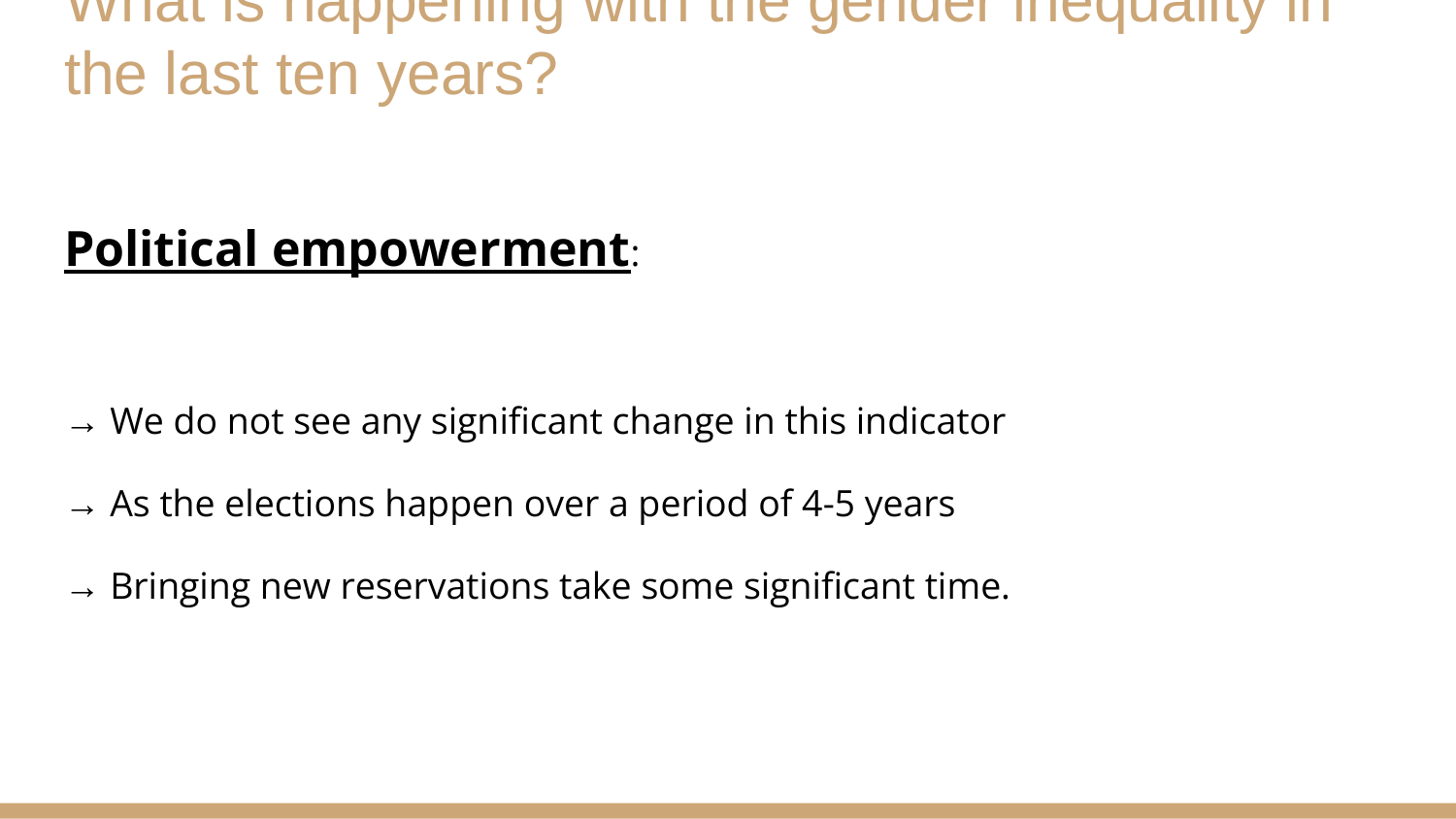

# What is happening with the gender inequality in the last ten years?

Political empowerment:

→ We do not see any significant change in this indicator
→ As the elections happen over a period of 4-5 years
→ Bringing new reservations take some significant time.